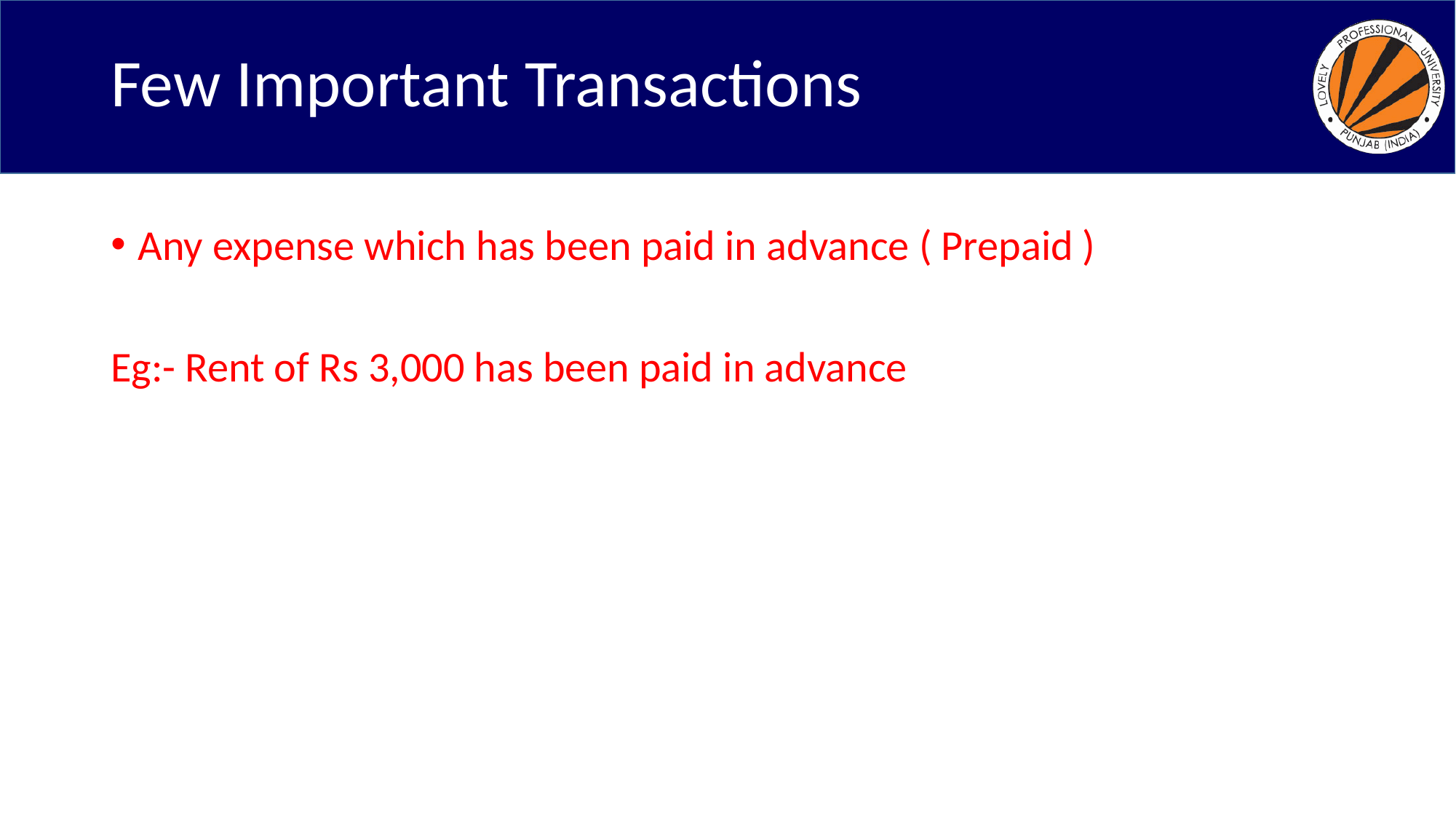

# Few Important Transactions
Any expense which has been paid in advance ( Prepaid )

Eg:- Rent of Rs 3,000 has been paid in advance